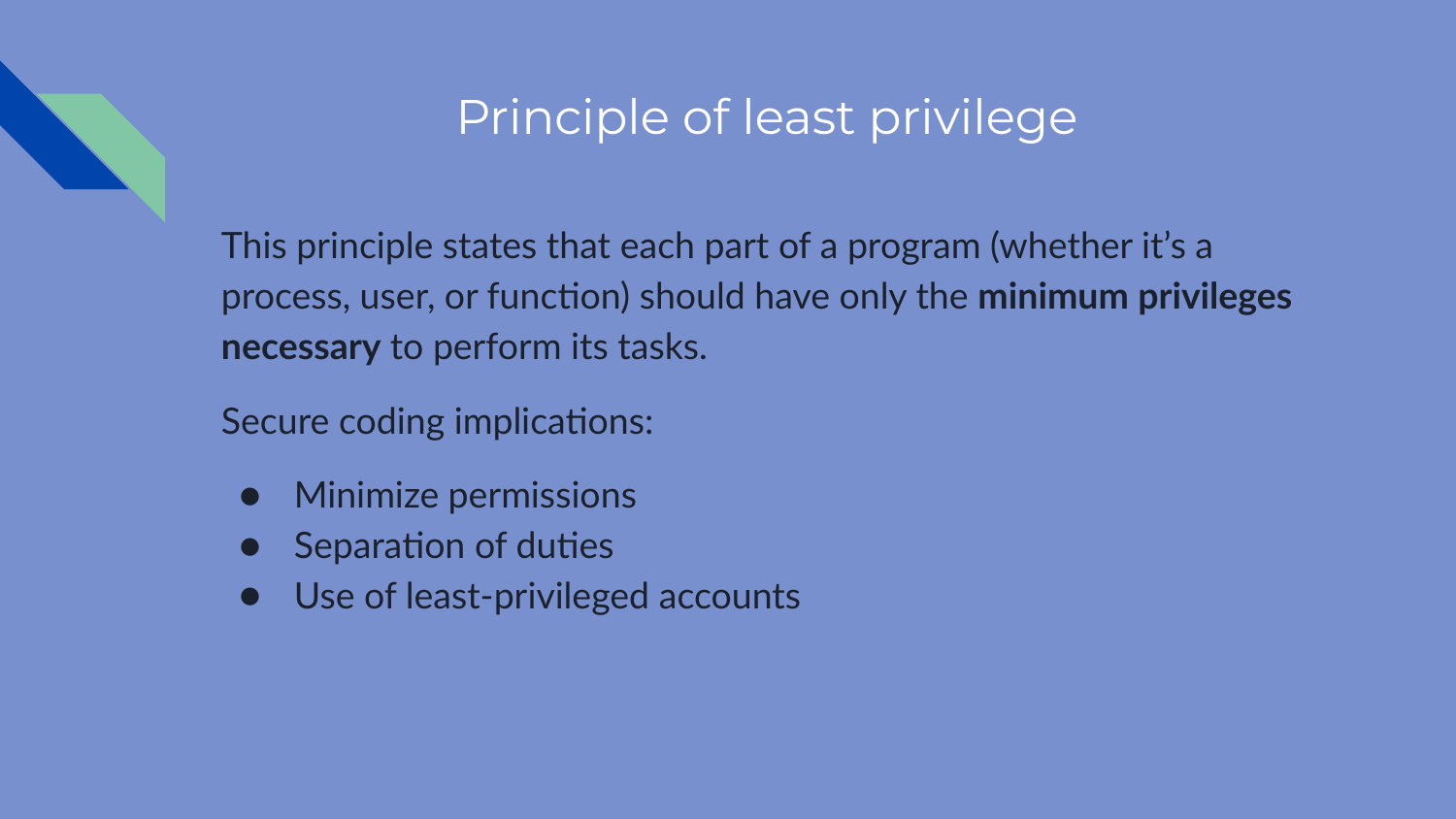

# Principle of least privilege

This principle states that each part of a program (whether it’s a process, user, or function) should have only the minimum privileges necessary to perform its tasks.
Secure coding implications:
Minimize permissions
Separation of duties
Use of least-privileged accounts